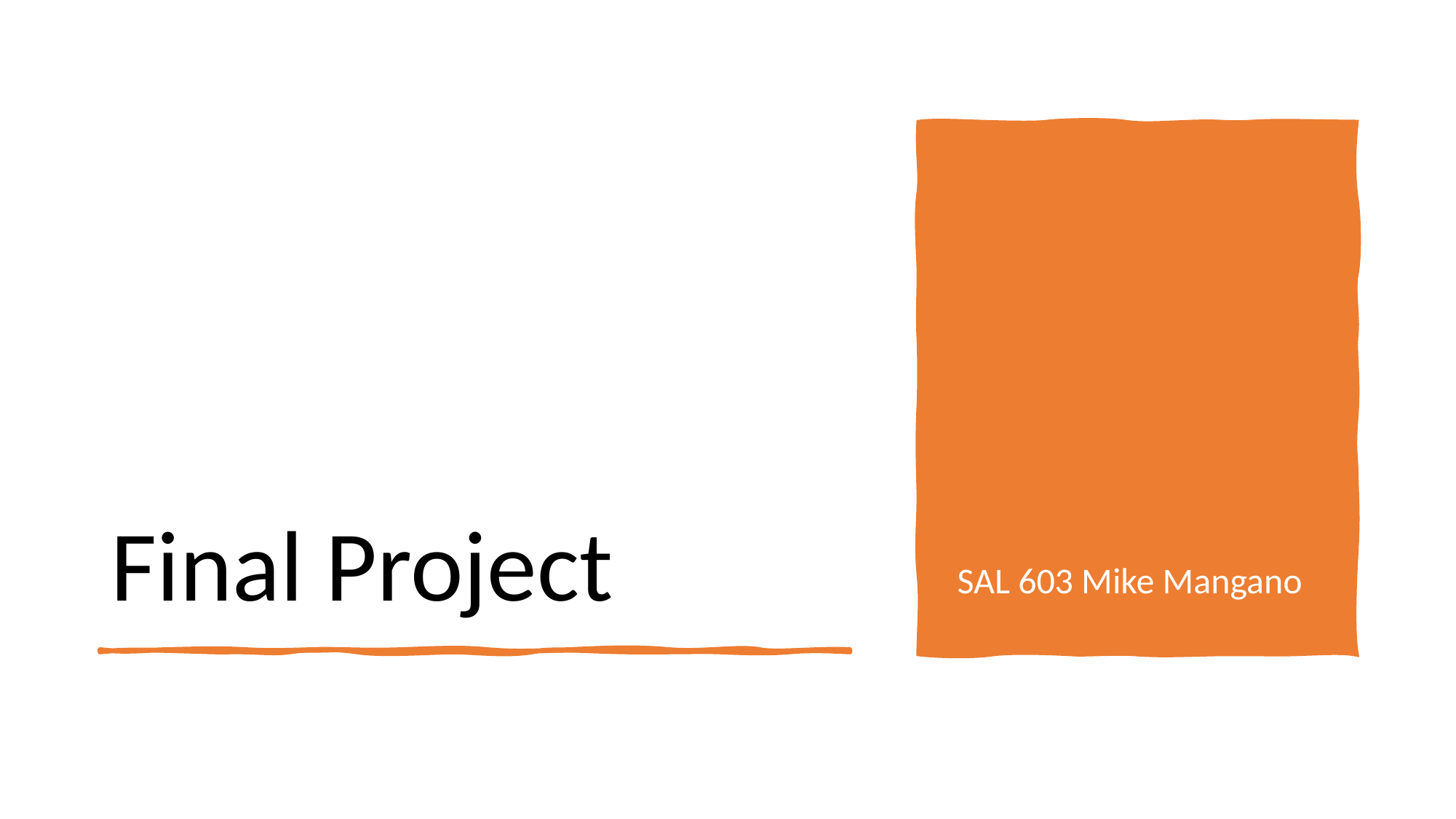

# Final Project

SAL 603 Mike Mangano